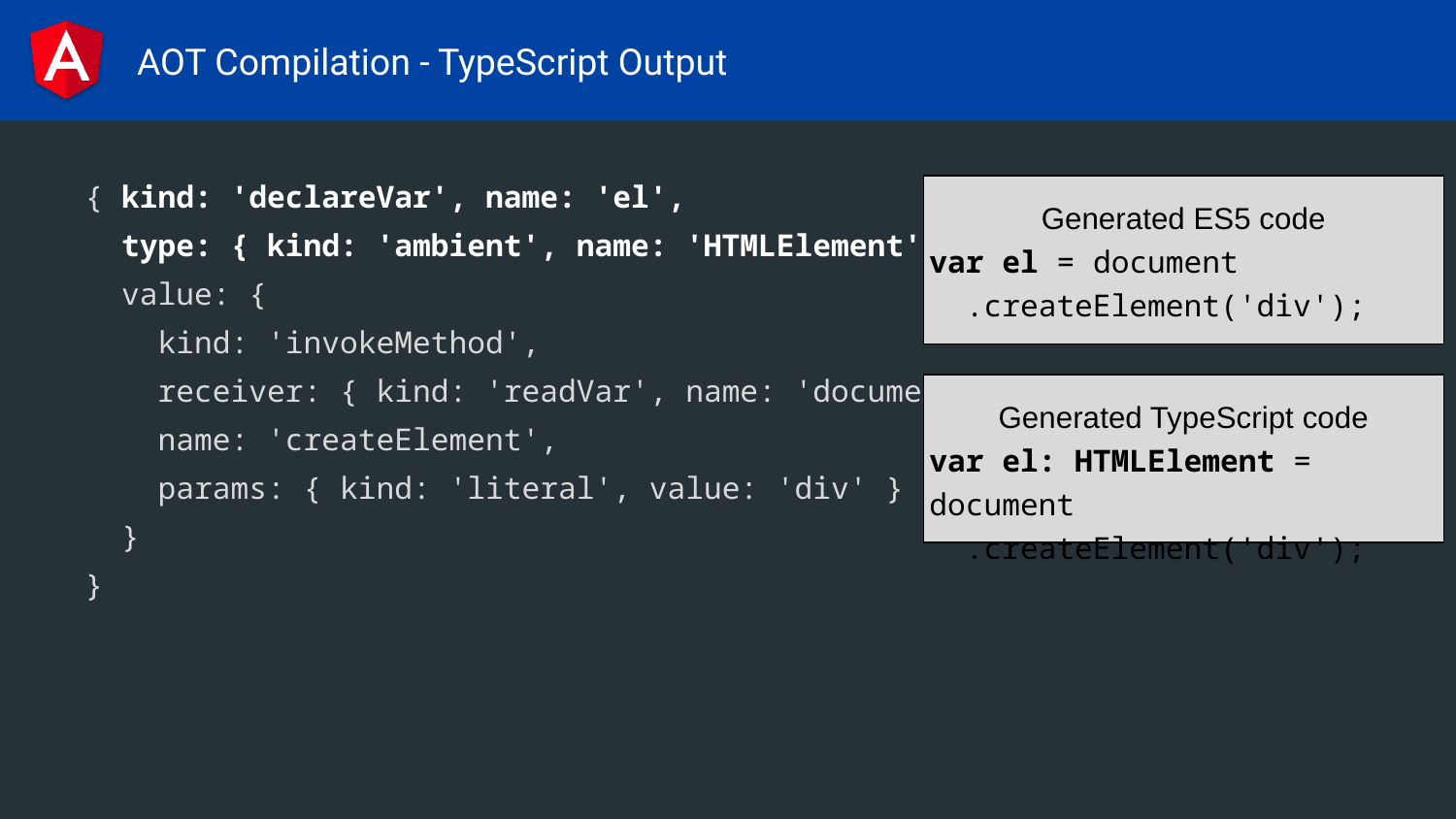

# AOT Compilation - TypeScript Output
{ kind: 'declareVar', name: 'el',
  type: { kind: 'ambient', name: 'HTMLElement' },
  value: {
    kind: 'invokeMethod',
    receiver: { kind: 'readVar', name: 'document' },
    name: 'createElement',
    params: { kind: 'literal', value: 'div' }
  }
}

Generated ES5 code
var el = document
  .createElement('div');
Generated TypeScript code
var el: HTMLElement = document
  .createElement('div');